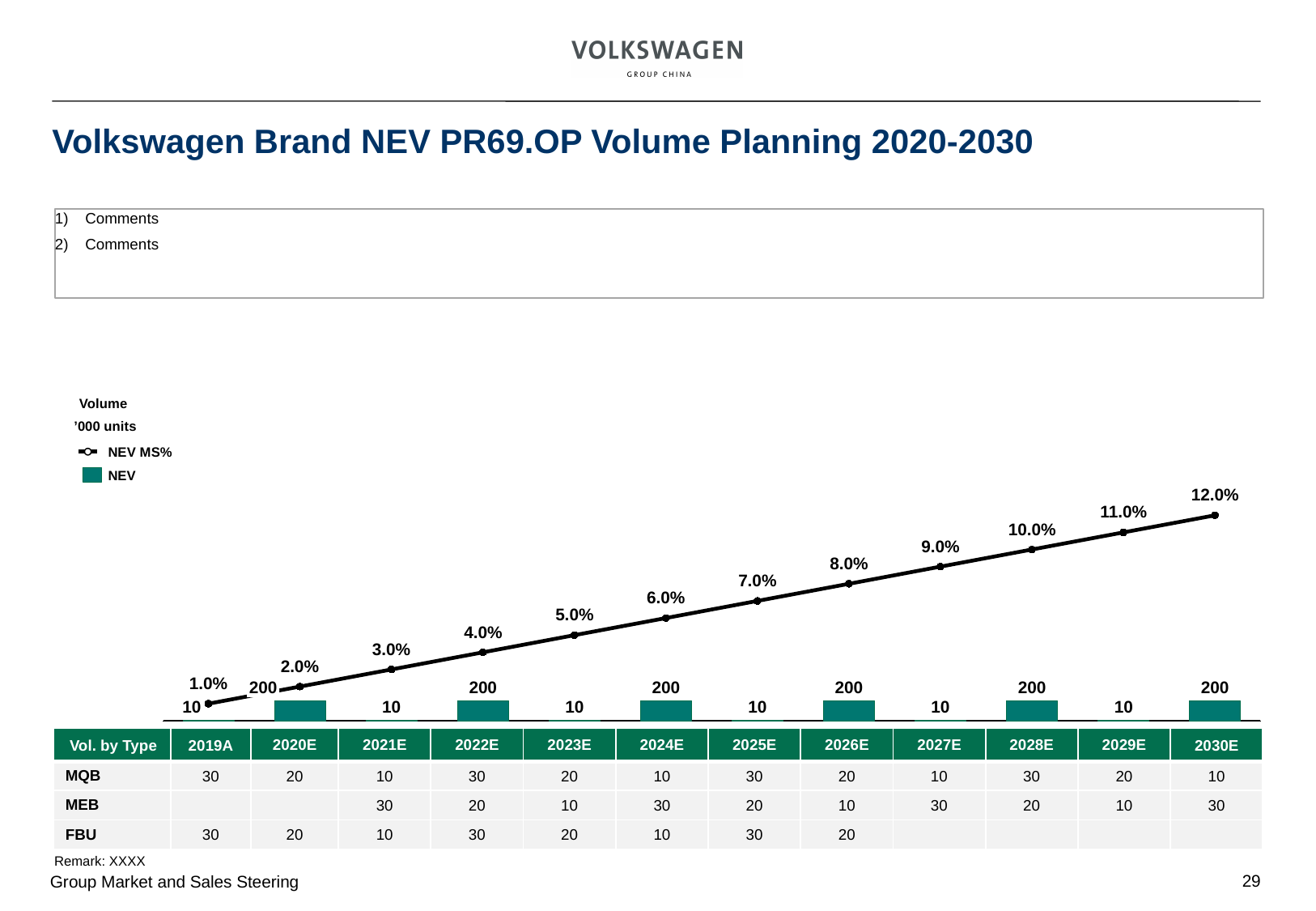

# Volkswagen Brand NEV PR69.OP Volume Planning 2020-2030
Comments
Comments

### Chart

| Category |  |  |
|---|---|---|
Volume
’000 units
NEV MS%

NEV

12.0%
11.0%
10.0%
9.0%
8.0%
7.0%
6.0%
5.0%
4.0%
3.0%
2.0%
1.0%
200
200
200
200
200
200
10
10
10
10
10
10
2019
2020
2021
2022
2023
2024
2025
2026
2027
2028
2029
2030
| Vol. by Type | 2019A | 2020E | 2021E | 2022E | 2023E | 2024E | 2025E | 2026E | 2027E | 2028E | 2029E | 2030E |
| --- | --- | --- | --- | --- | --- | --- | --- | --- | --- | --- | --- | --- |
| MQB | 30 | 20 | 10 | 30 | 20 | 10 | 30 | 20 | 10 | 30 | 20 | 10 |
| MEB |  |  | 30 | 20 | 10 | 30 | 20 | 10 | 30 | 20 | 10 | 30 |
| FBU | 30 | 20 | 10 | 30 | 20 | 10 | 30 | 20 |  |  |  |  |
Remark: XXXX
29
Group Market and Sales Steering